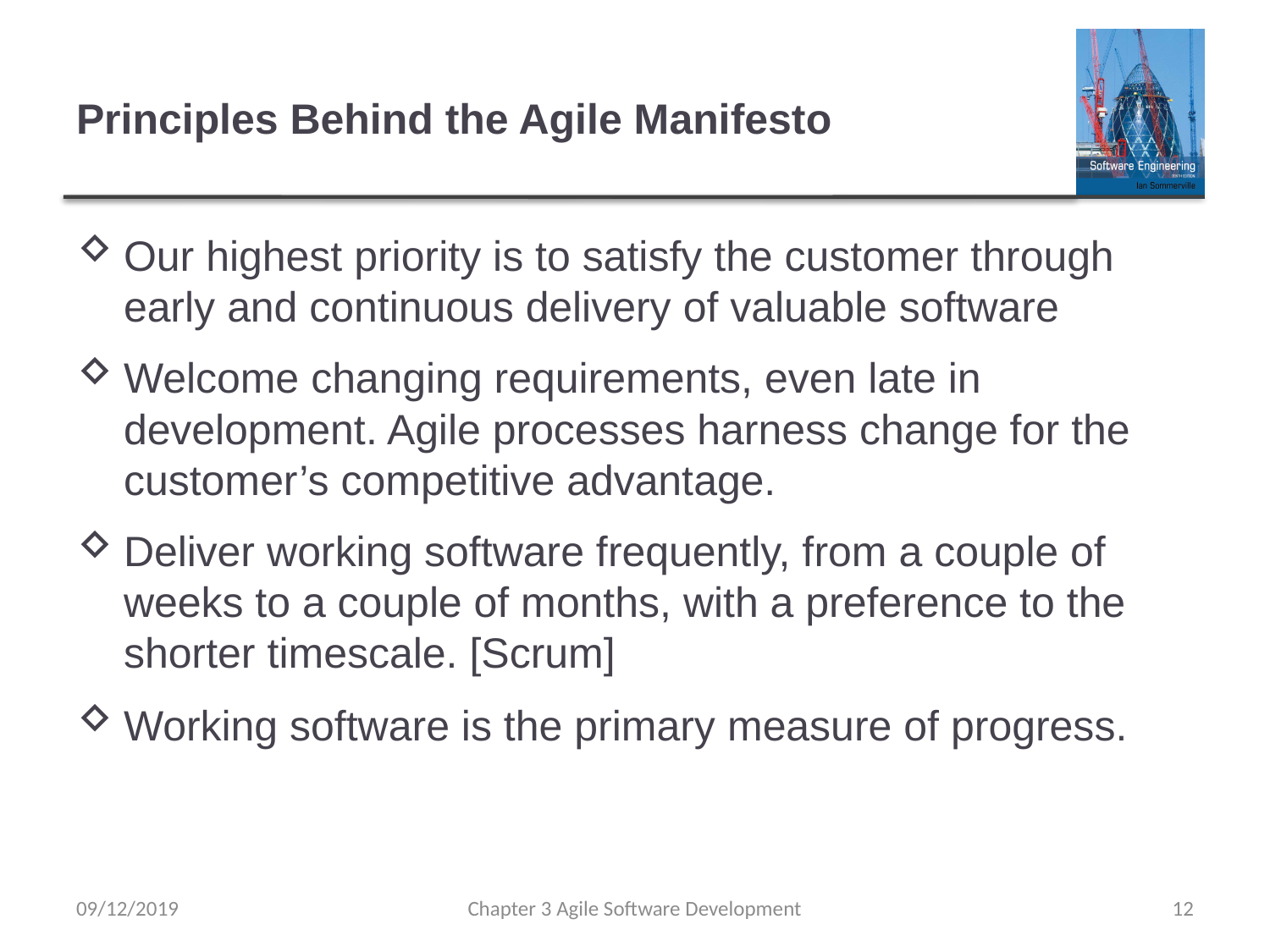

# Principles Behind the Agile Manifesto
Our highest priority is to satisfy the customer through early and continuous delivery of valuable software
Welcome changing requirements, even late in development. Agile processes harness change for the customer’s competitive advantage.
Deliver working software frequently, from a couple of weeks to a couple of months, with a preference to the shorter timescale. [Scrum]
Working software is the primary measure of progress.
09/12/2019
Chapter 3 Agile Software Development
12